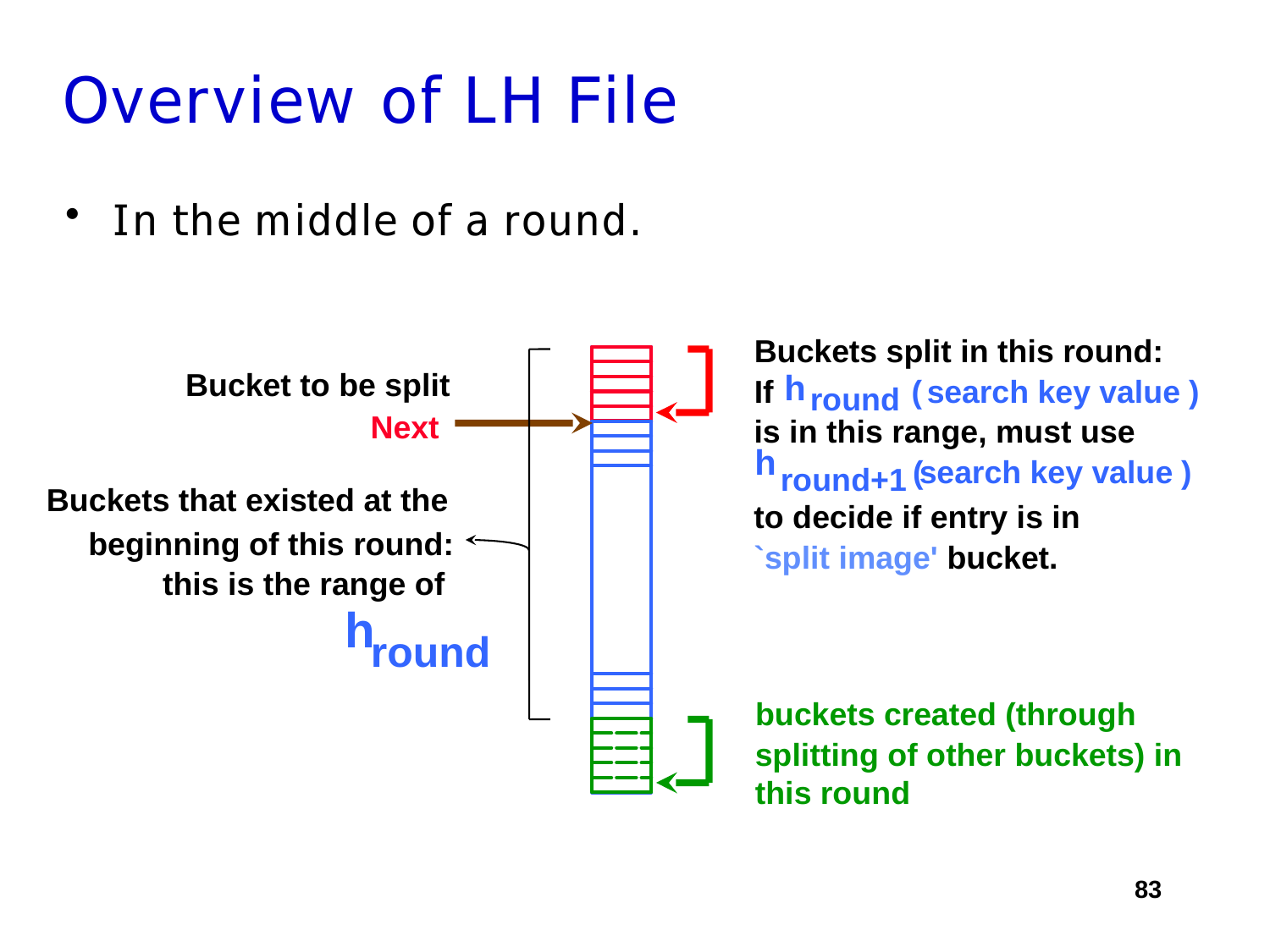

# Overview of LH File
In the middle of a round.
Buckets split in this round:

Bucket to be split
h

If
(
search key value
)
round

Next
is in this range, must use

h

 (
search key value
)

round+1

Buckets that existed at the
to decide if entry is in
beginning of this round:
`split image' bucket.

this is the range of
h
round

buckets created (through

splitting of other buckets) in
this round

83